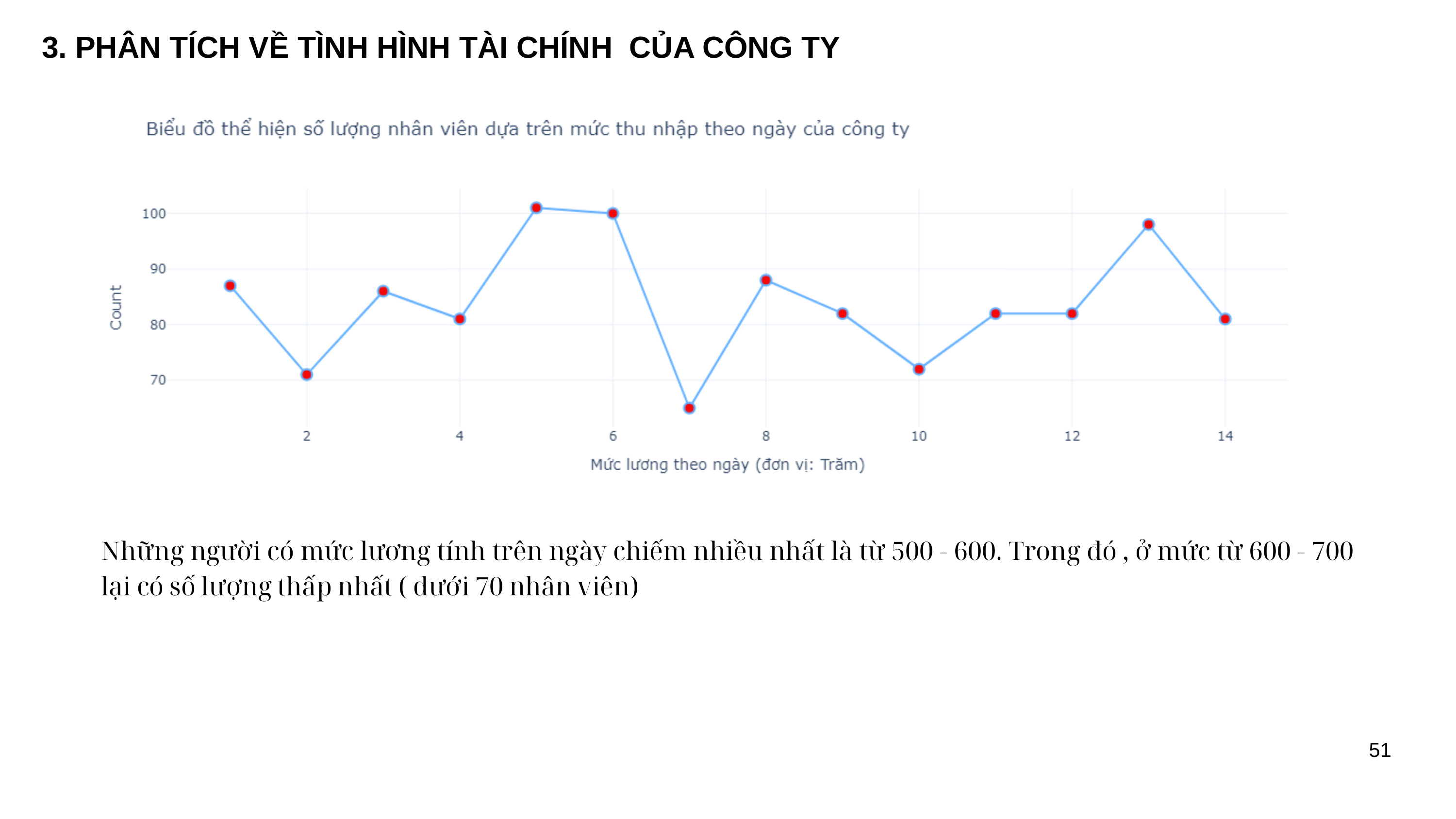

3. PHÂN TÍCH VỀ TÌNH HÌNH TÀI CHÍNH  CỦA CÔNG TY

Những người có mức lương tính trên ngày chiếm nhiều nhất là từ 500 - 600. Trong đó , ở mức từ 600 - 700 lại có số lượng thấp nhất ( dưới 70 nhân viên)
51